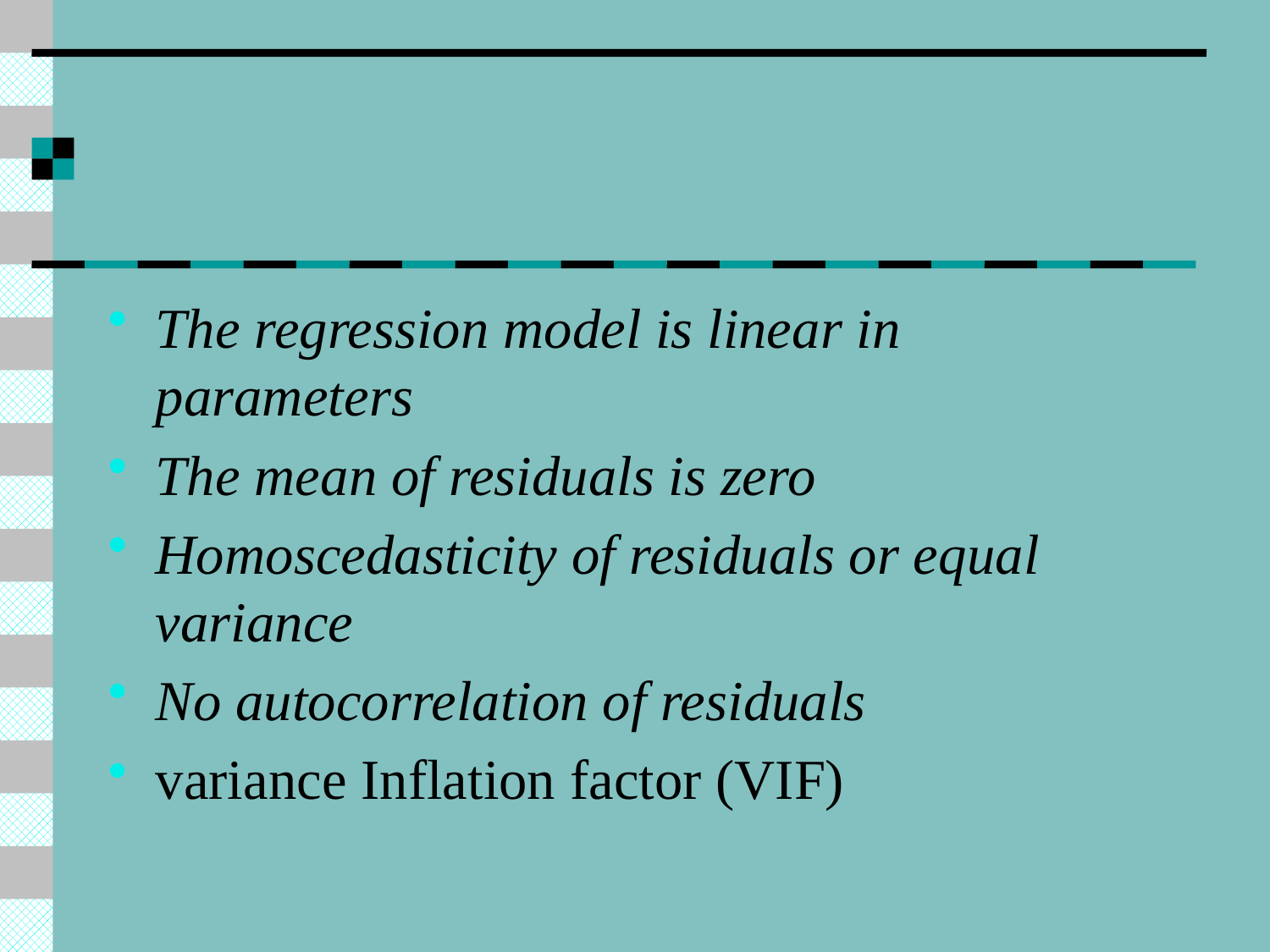

#
The regression model is linear in parameters
The mean of residuals is zero
Homoscedasticity of residuals or equal variance
No autocorrelation of residuals
variance Inflation factor (VIF)